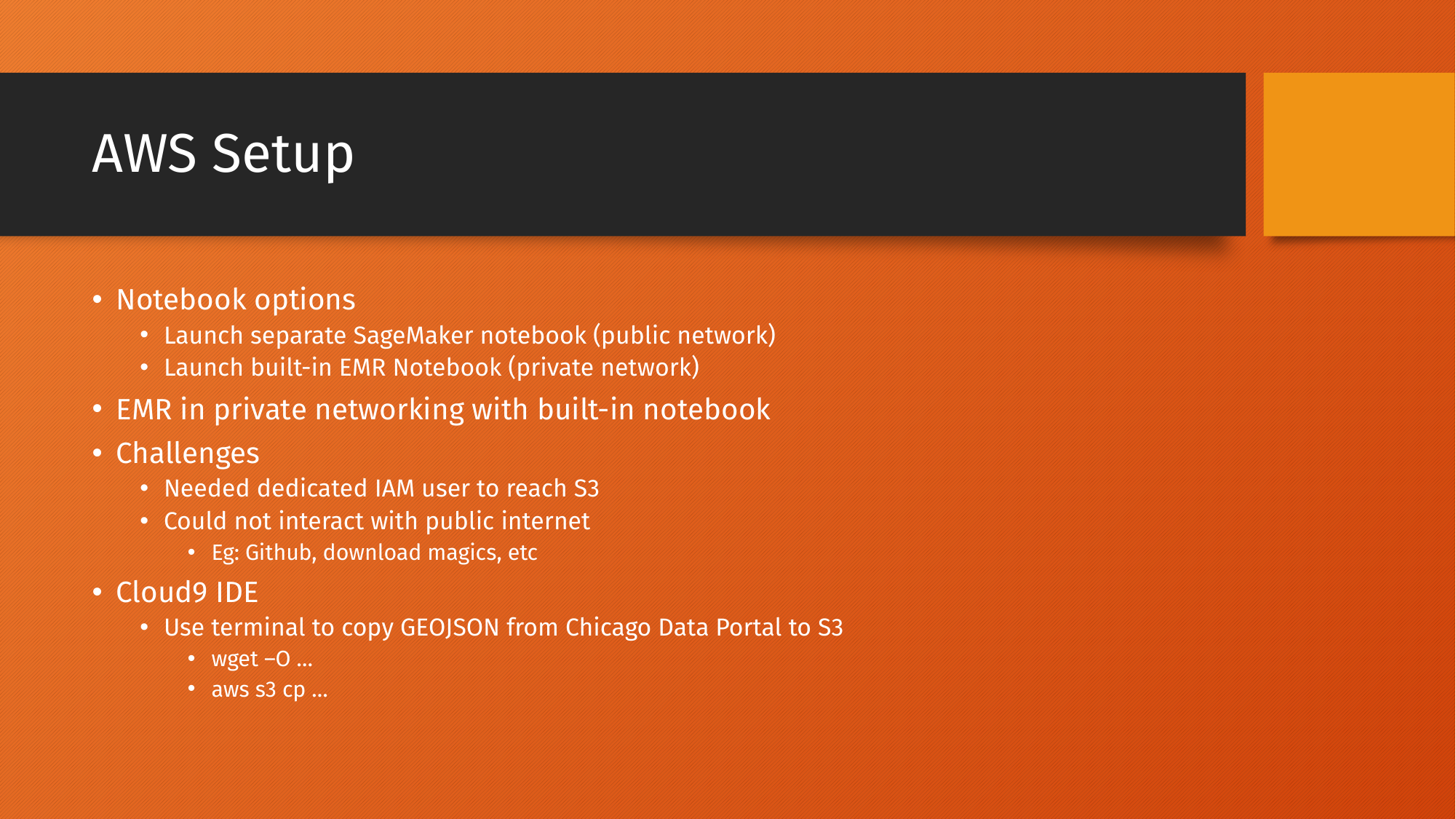

# AWS Setup
Notebook options
Launch separate SageMaker notebook (public network)
Launch built-in EMR Notebook (private network)
EMR in private networking with built-in notebook
Challenges
Needed dedicated IAM user to reach S3
Could not interact with public internet
Eg: Github, download magics, etc
Cloud9 IDE
Use terminal to copy GEOJSON from Chicago Data Portal to S3
wget –O …
aws s3 cp …